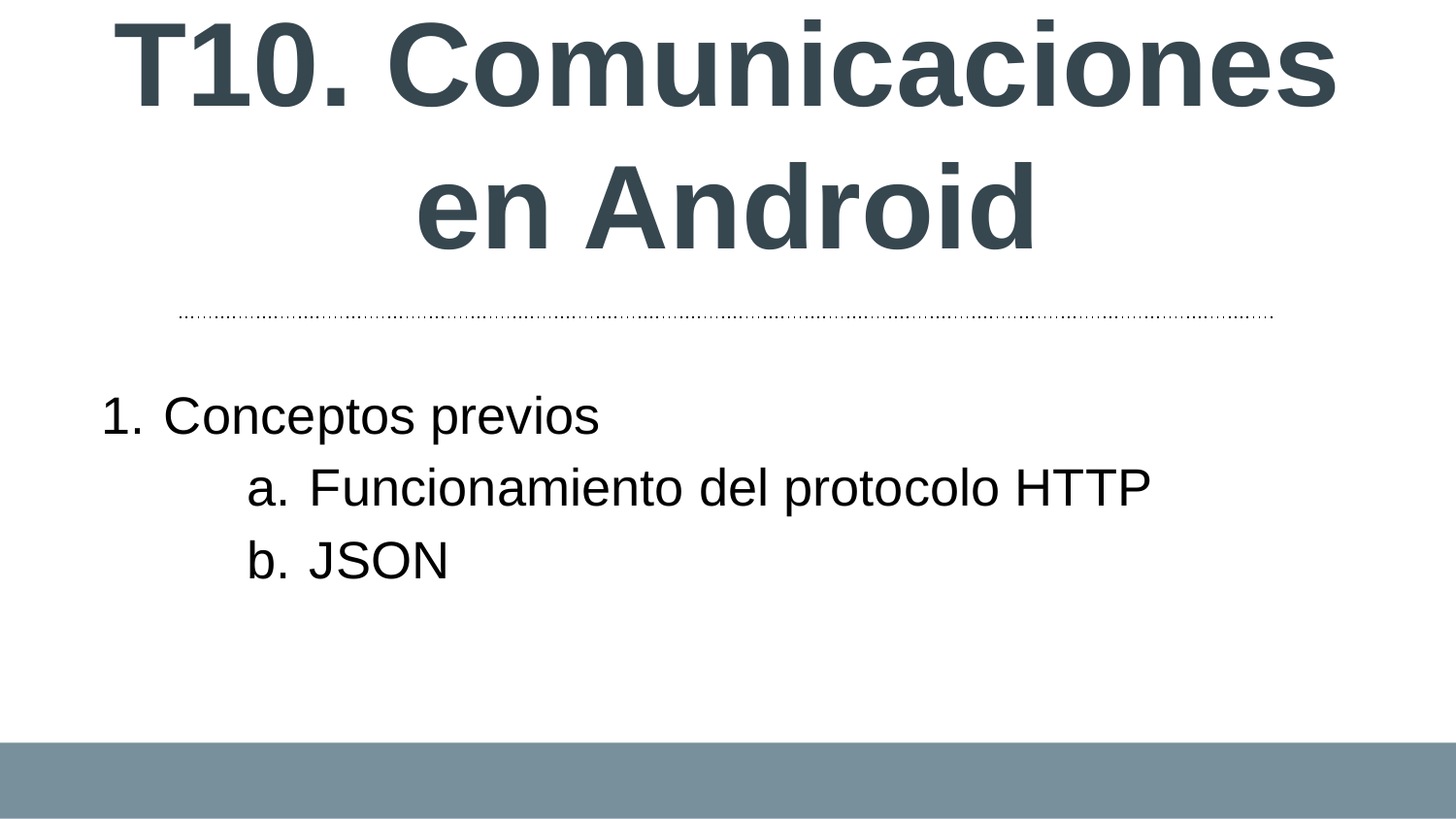

# T10. Comunicaciones en Android
Conceptos previos
Funcionamiento del protocolo HTTP
JSON